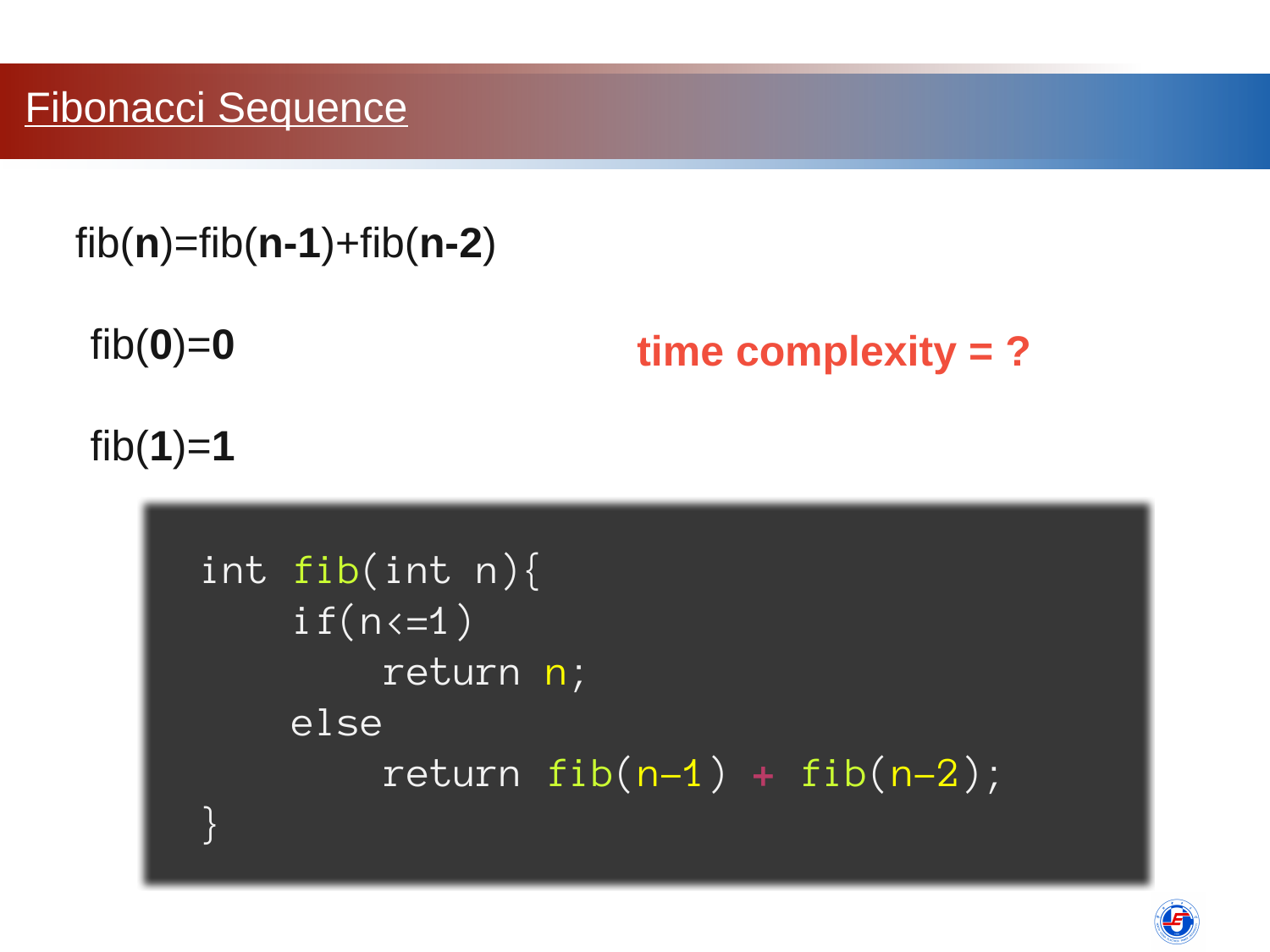

Fibonacci Sequence
fib(n)=fib(n-1)+fib(n-2)
fib(0)=0
fib(1)=1
time complexity = ?
int fib(int n){
    if(n<=1)
        return n;
    else
        return fib(n-1) + fib(n-2);
}